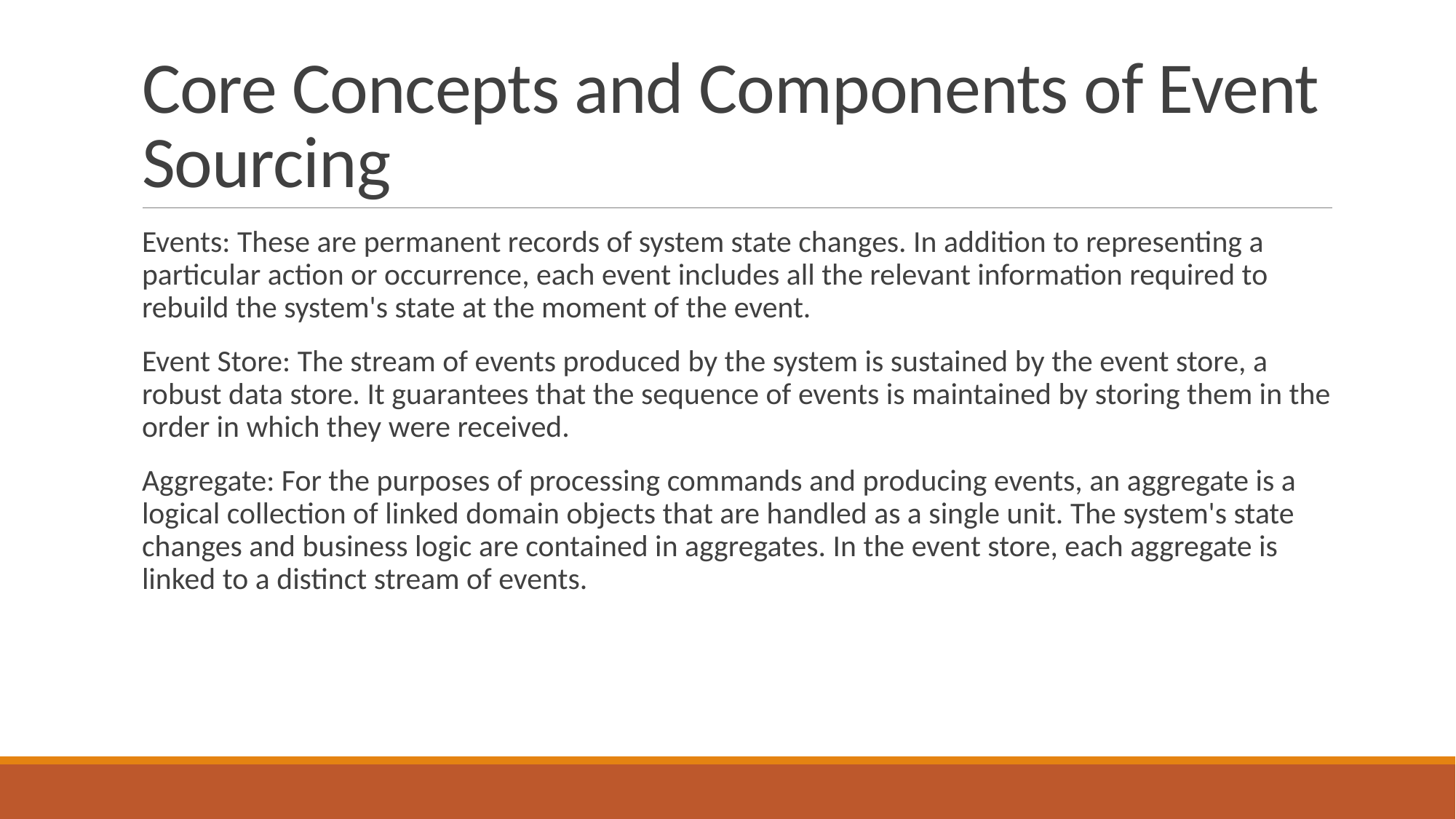

# Core Concepts and Components of Event Sourcing
Events: These are permanent records of system state changes. In addition to representing a particular action or occurrence, each event includes all the relevant information required to rebuild the system's state at the moment of the event.
Event Store: The stream of events produced by the system is sustained by the event store, a robust data store. It guarantees that the sequence of events is maintained by storing them in the order in which they were received.
Aggregate: For the purposes of processing commands and producing events, an aggregate is a logical collection of linked domain objects that are handled as a single unit. The system's state changes and business logic are contained in aggregates. In the event store, each aggregate is linked to a distinct stream of events.